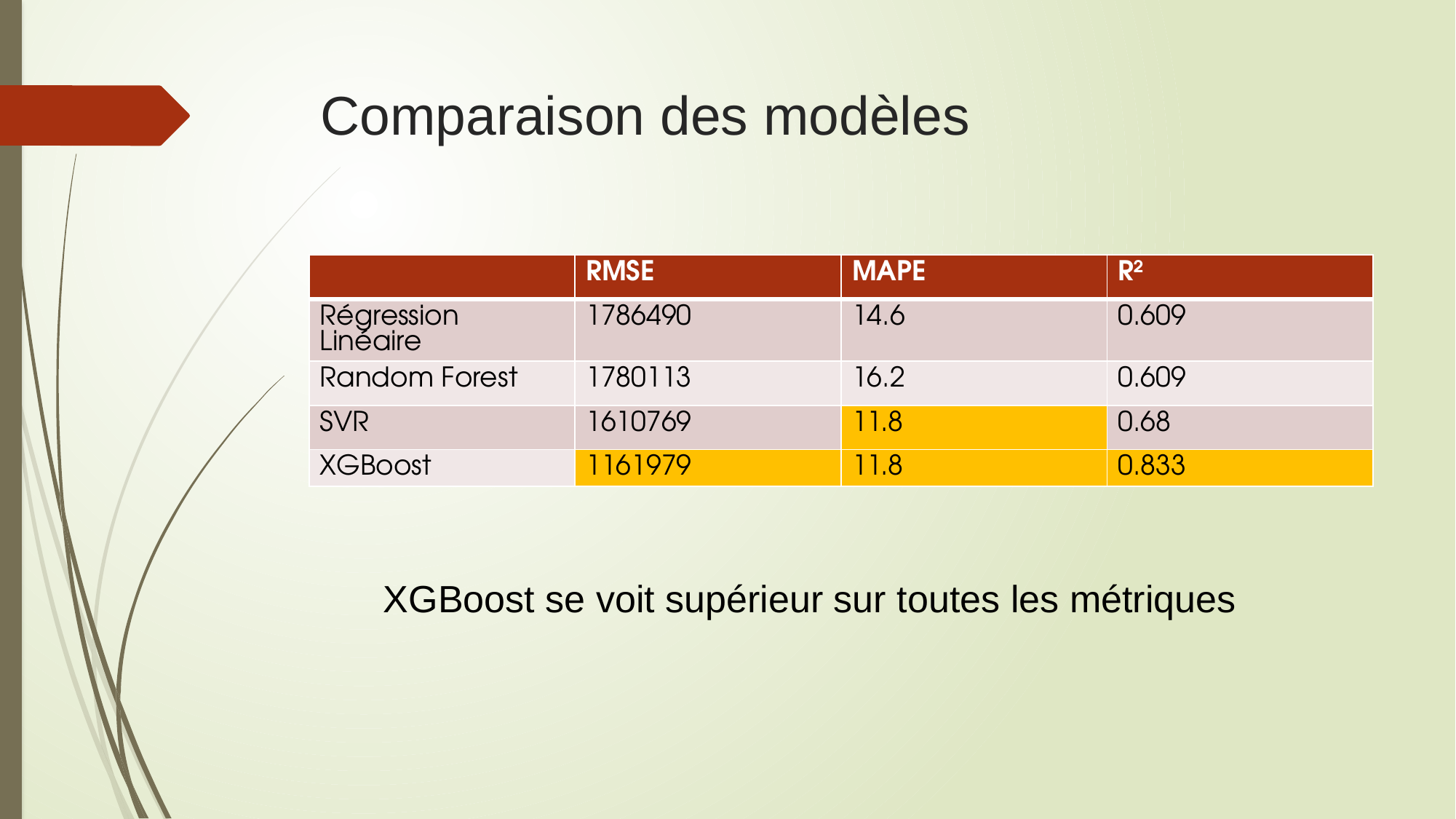

# Comparaison des modèles
|  | RMSE | MAPE | R² |
| --- | --- | --- | --- |
| Régression Linéaire | 1786490 | 14.6 | 0.609 |
| Random Forest | 1780113 | 16.2 | 0.609 |
| SVR | 1610769 | 11.8 | 0.68 |
| XGBoost | 1161979 | 11.8 | 0.833 |
XGBoost se voit supérieur sur toutes les métriques